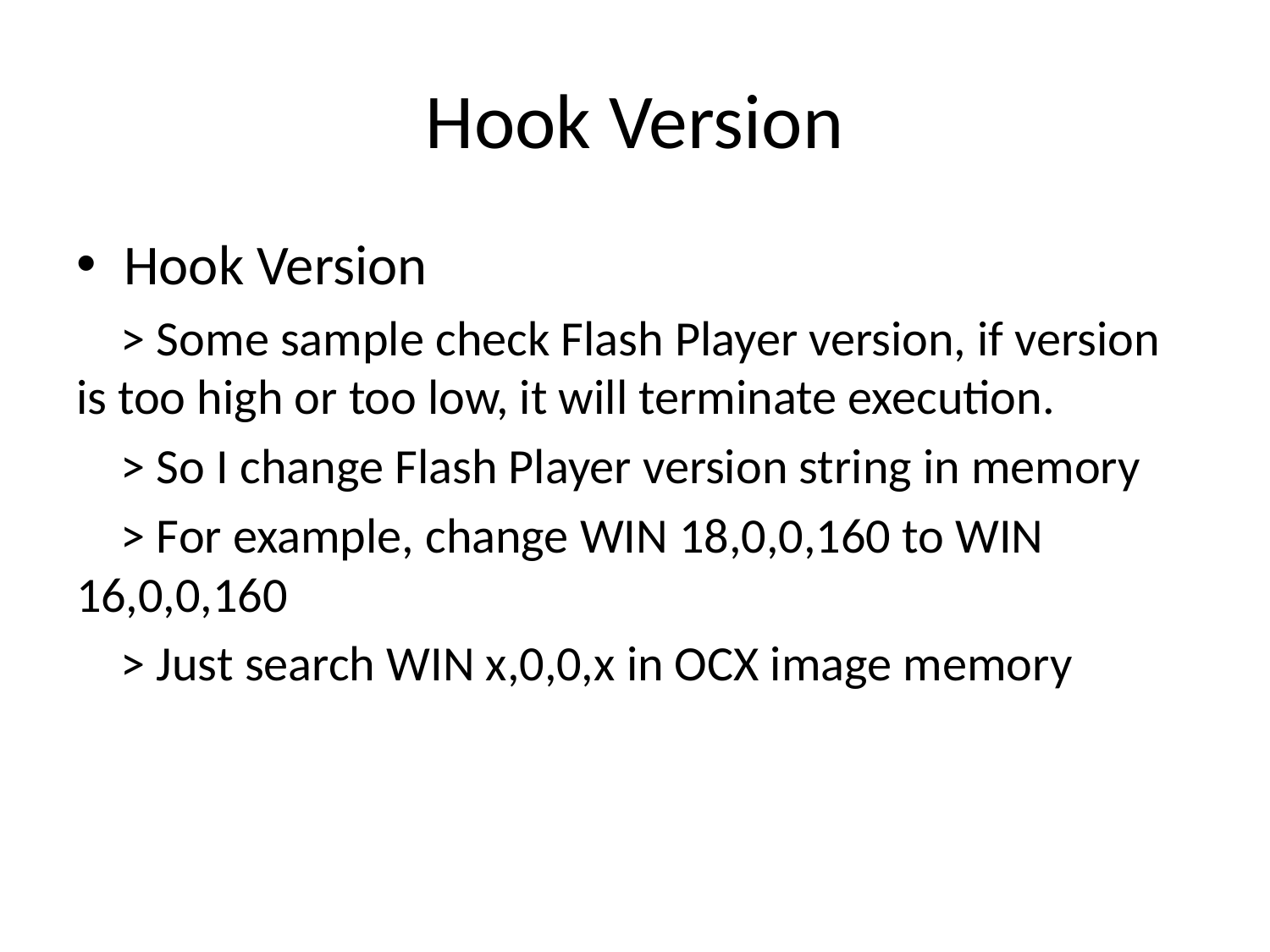

# Hook Version
Hook Version
    > Some sample check Flash Player version, if version is too high or too low, it will terminate execution.
    > So I change Flash Player version string in memory
    > For example, change WIN 18,0,0,160 to WIN 16,0,0,160
    > Just search WIN x,0,0,x in OCX image memory